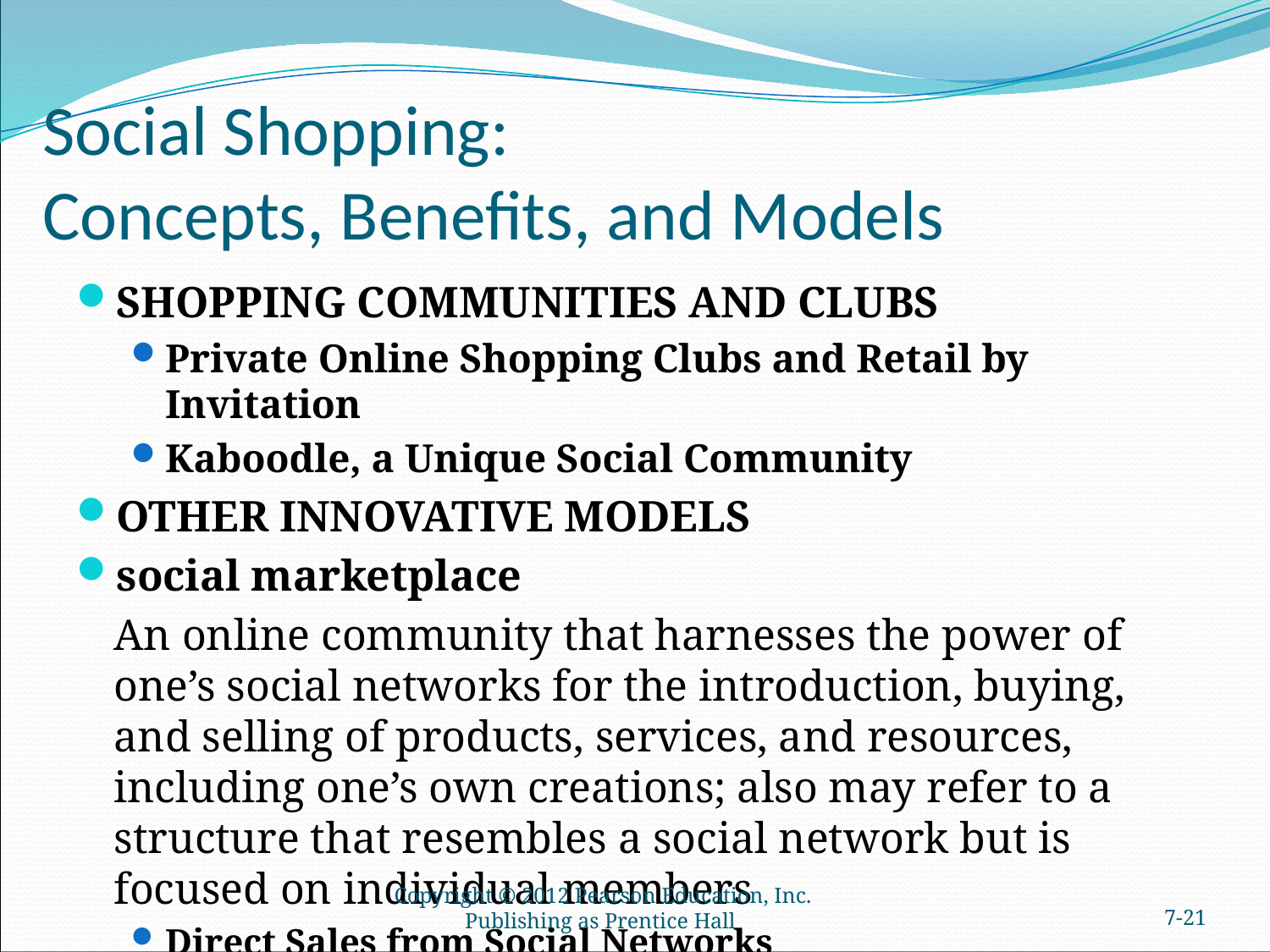

# Social Shopping: Concepts, Benefits, and Models
SHOPPING COMMUNITIES AND CLUBS
Private Online Shopping Clubs and Retail by Invitation
Kaboodle, a Unique Social Community
OTHER INNOVATIVE MODELS
social marketplace
	An online community that harnesses the power of one’s social networks for the introduction, buying, and selling of products, services, and resources, including one’s own creations; also may refer to a structure that resembles a social network but is focused on individual members
Direct Sales from Social Networks
Copyright © 2012 Pearson Education, Inc. Publishing as Prentice Hall
7-21